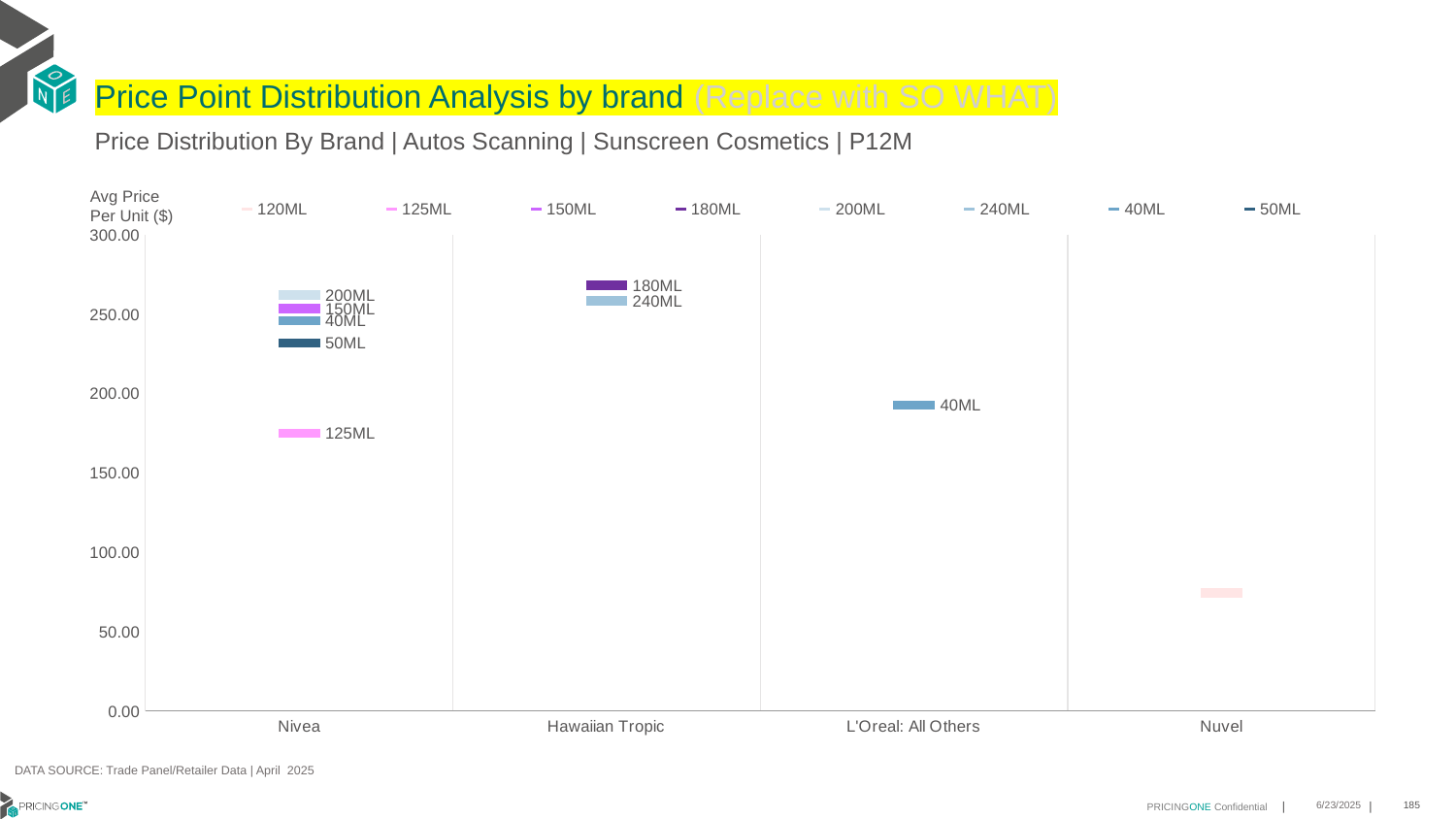

# Price Point Distribution Analysis by brand (Replace with SO WHAT)
Price Distribution By Brand | Autos Scanning | Sunscreen Cosmetics | P12M

### Chart

| Category | 120ML | 125ML | 150ML | 180ML | 200ML | 240ML | 40ML | 50ML |
|---|---|---|---|---|---|---|---|---|
| Nivea | None | 175.0947 | 253.576 | None | 262.1006 | None | 245.8582 | 231.7299 |
| Hawaiian Tropic | None | None | None | 268.1027 | None | 258.3457 | None | None |
| L'Oreal: All Others | None | None | None | None | None | None | 192.5613 | None |
| Nuvel | 74.3605 | None | None | None | None | None | None | None |
Avg Price
Per Unit ($)
DATA SOURCE: Trade Panel/Retailer Data | April  2025
6/23/2025
185